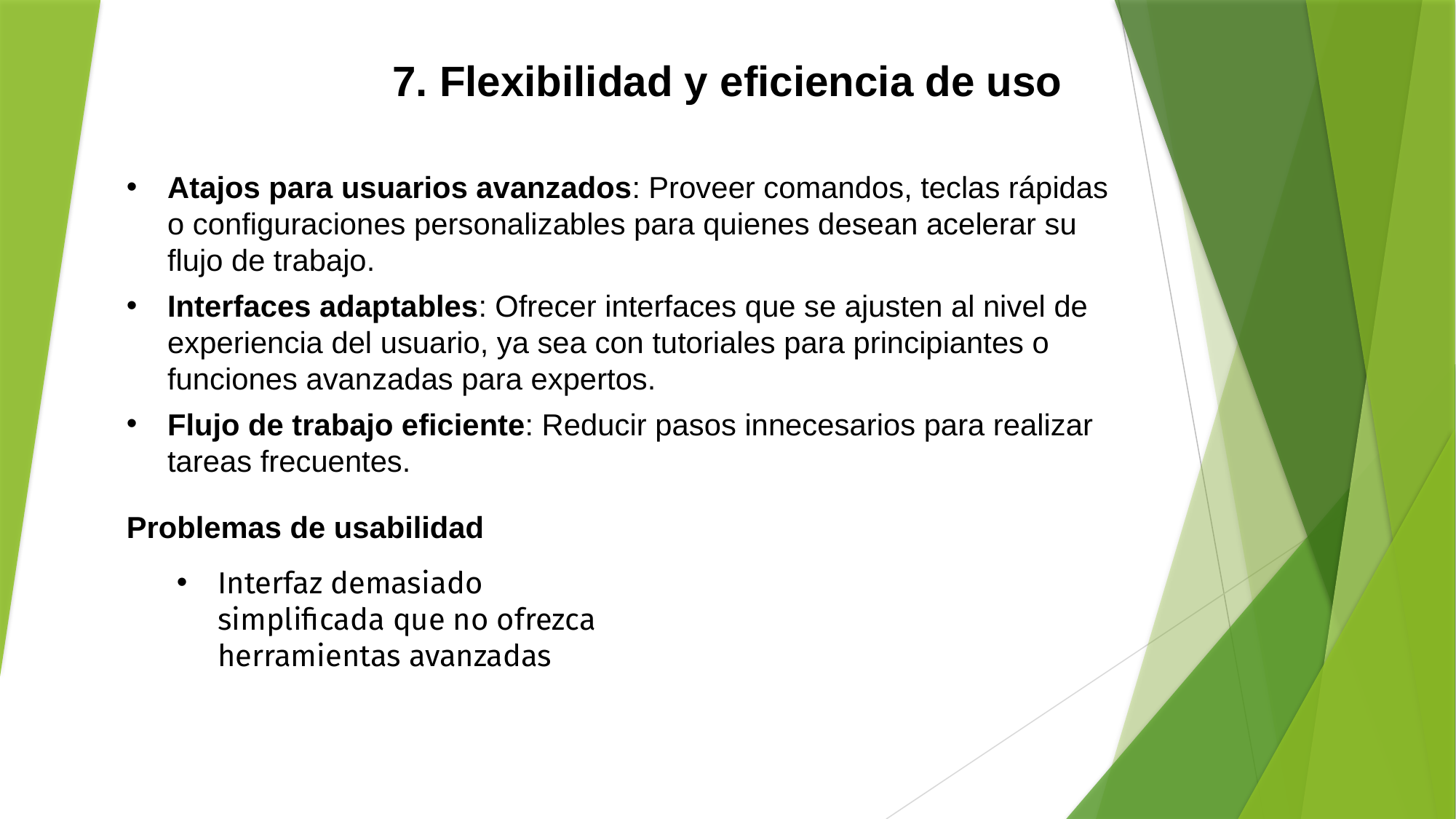

7. Flexibilidad y eficiencia de uso

Atajos para usuarios avanzados: Proveer comandos, teclas rápidas o configuraciones personalizables para quienes desean acelerar su flujo de trabajo.
Interfaces adaptables: Ofrecer interfaces que se ajusten al nivel de experiencia del usuario, ya sea con tutoriales para principiantes o funciones avanzadas para expertos.
Flujo de trabajo eficiente: Reducir pasos innecesarios para realizar tareas frecuentes.
Problemas de usabilidad
Interfaz demasiado simplificada que no ofrezca herramientas avanzadas